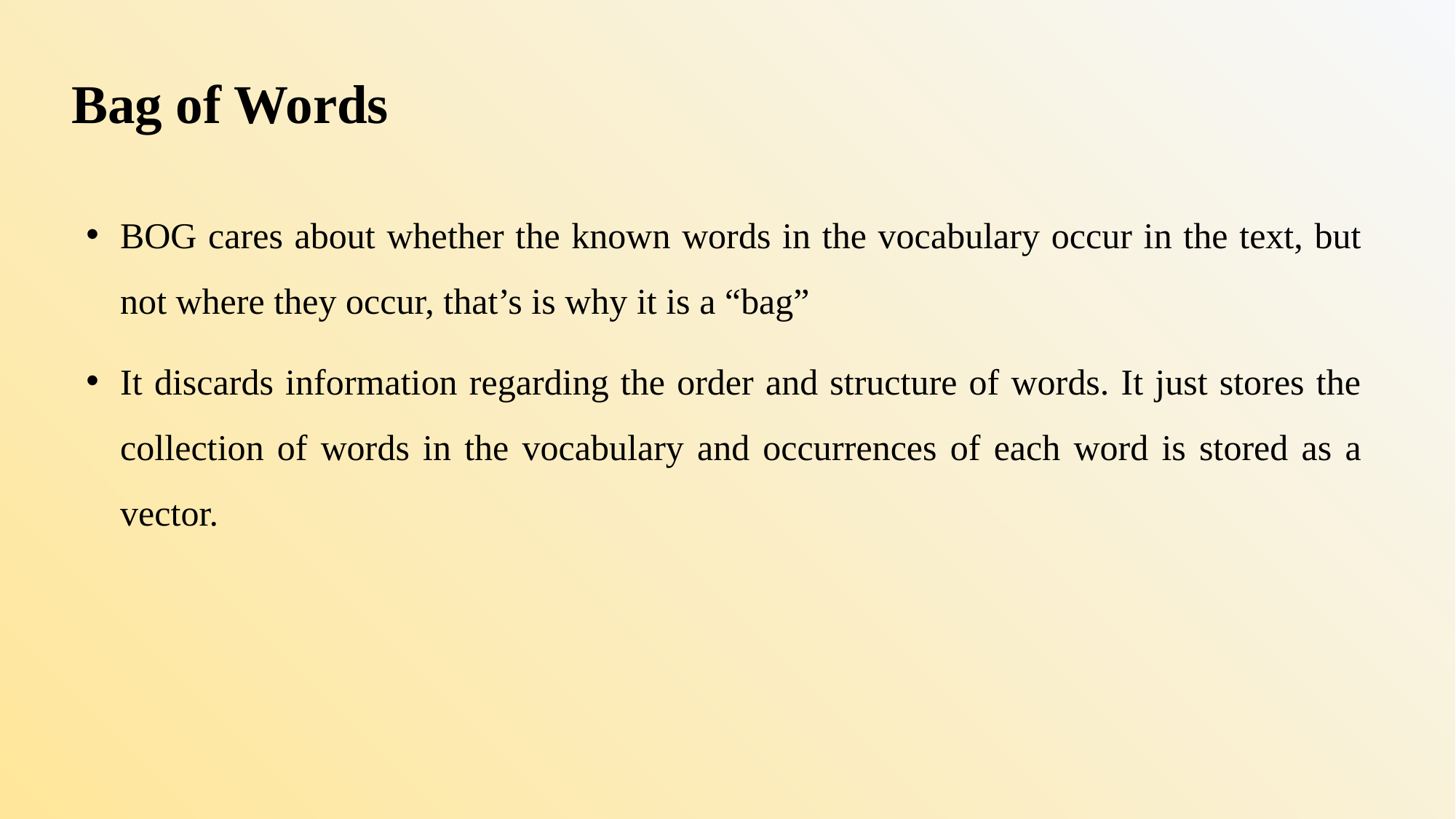

# Bag of Words
BOG cares about whether the known words in the vocabulary occur in the text, but not where they occur, that’s is why it is a “bag”
It discards information regarding the order and structure of words. It just stores the collection of words in the vocabulary and occurrences of each word is stored as a vector.